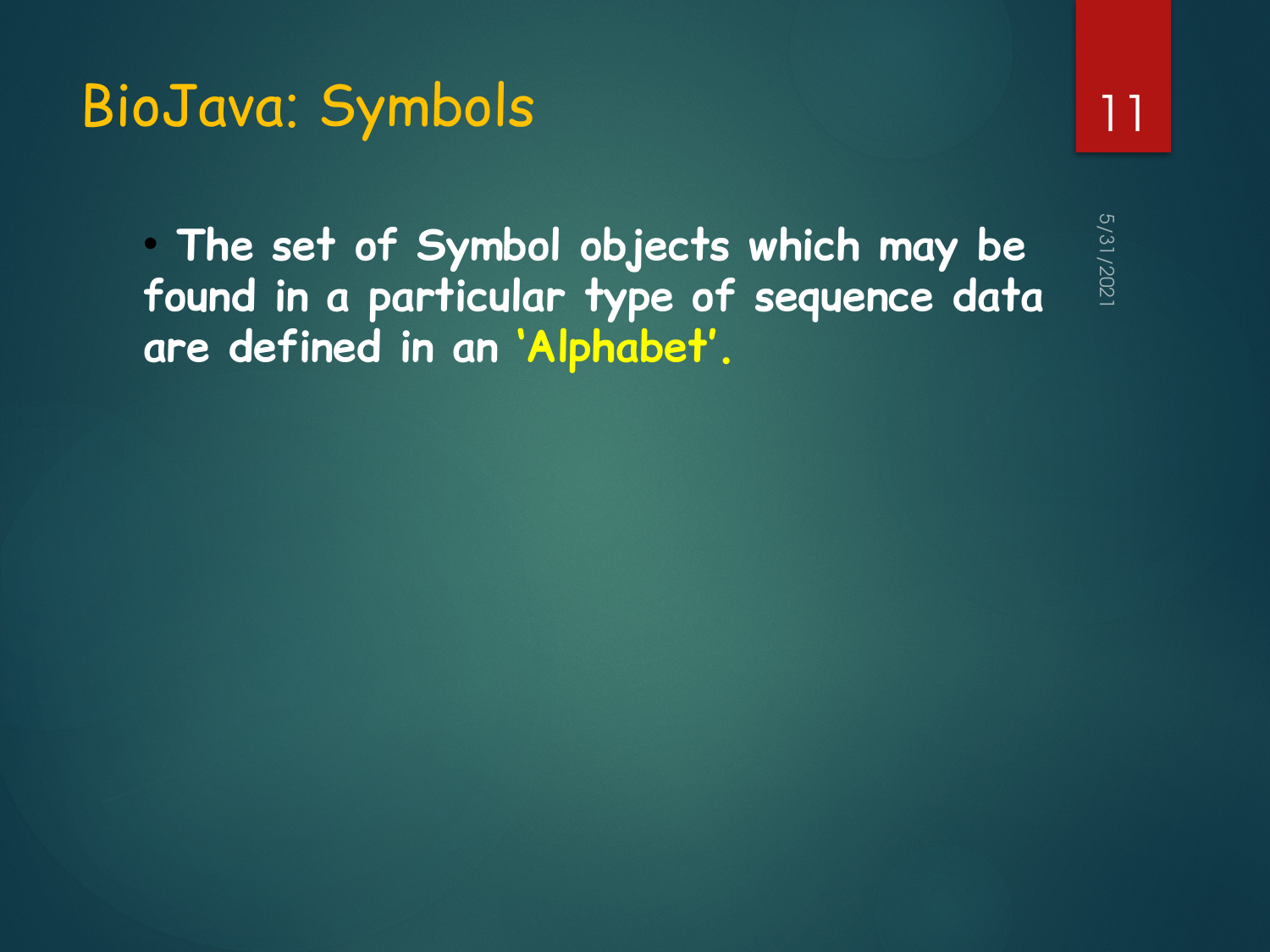

11
# BioJava: Symbols
 The set of Symbol objects which may be found in a particular type of sequence data are defined in an ‘Alphabet’.

5/31/2021